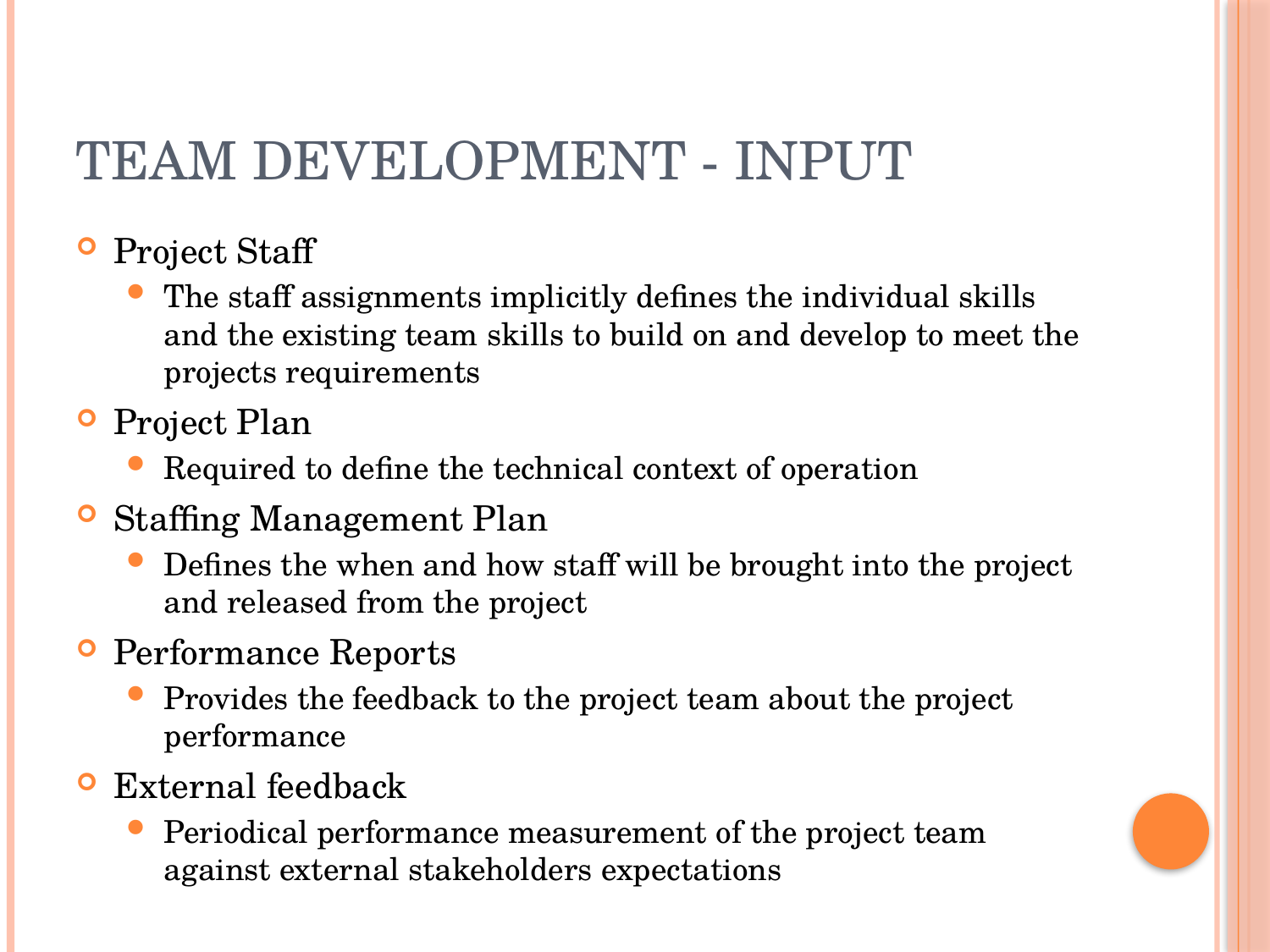

# Team Development - Input
Project Staff
The staff assignments implicitly defines the individual skills and the existing team skills to build on and develop to meet the projects requirements
Project Plan
Required to define the technical context of operation
Staffing Management Plan
Defines the when and how staff will be brought into the project and released from the project
Performance Reports
Provides the feedback to the project team about the project performance
External feedback
Periodical performance measurement of the project team against external stakeholders expectations